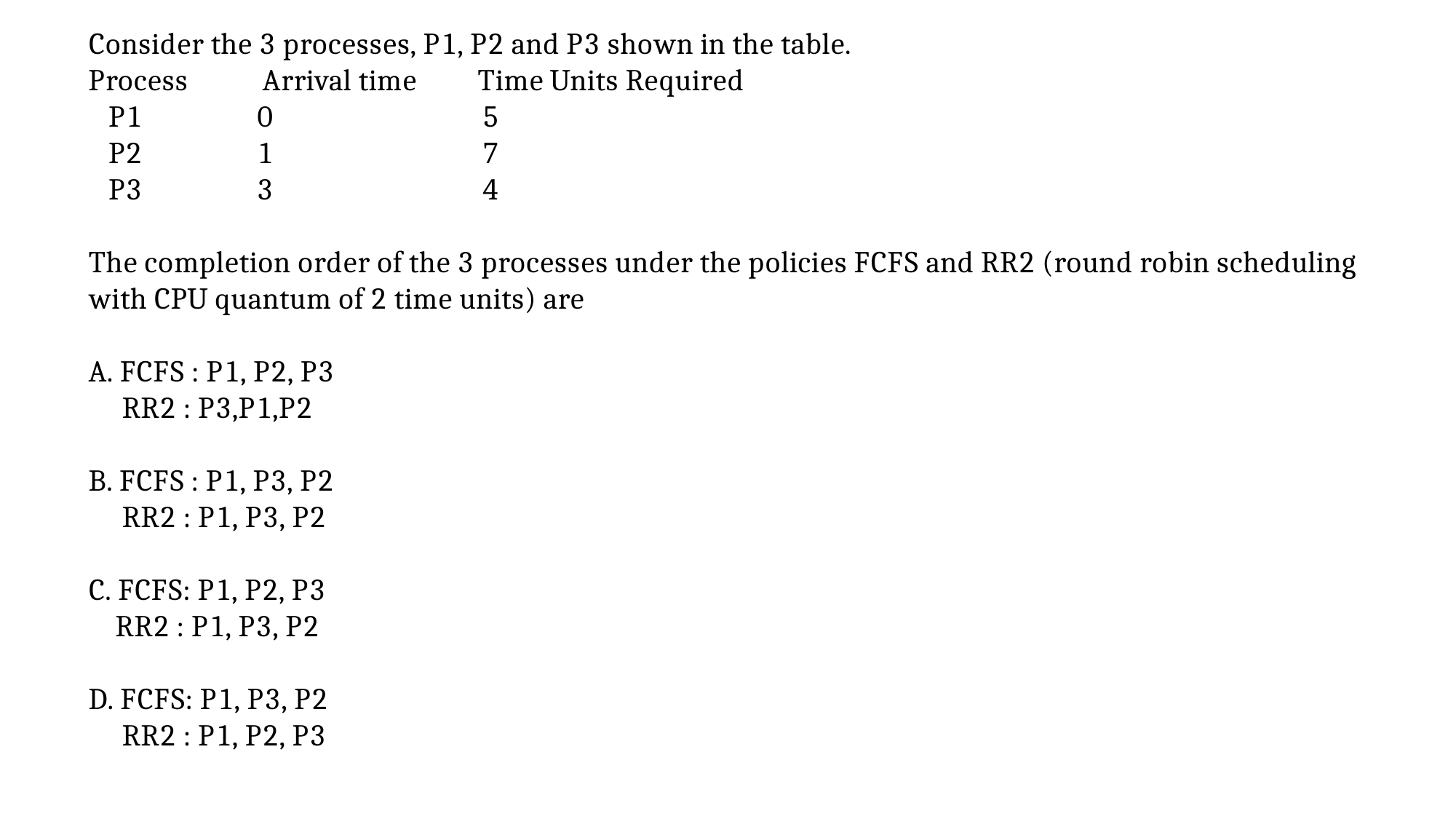

Consider the 3 processes, P1, P2 and P3 shown in the table.
Process           Arrival time         Time Units Required
   P1                 0                               5
   P2                 1                               7
   P3                 3                               4

The completion order of the 3 processes under the policies FCFS and RR2 (round robin scheduling with CPU quantum of 2 time units) are

A. FCFS : P1, P2, P3
     RR2 : P3,P1,P2

B. FCFS : P1, P3, P2
     RR2 : P1, P3, P2

C. FCFS: P1, P2, P3
    RR2 : P1, P3, P2

D. FCFS: P1, P3, P2
     RR2 : P1, P2, P3